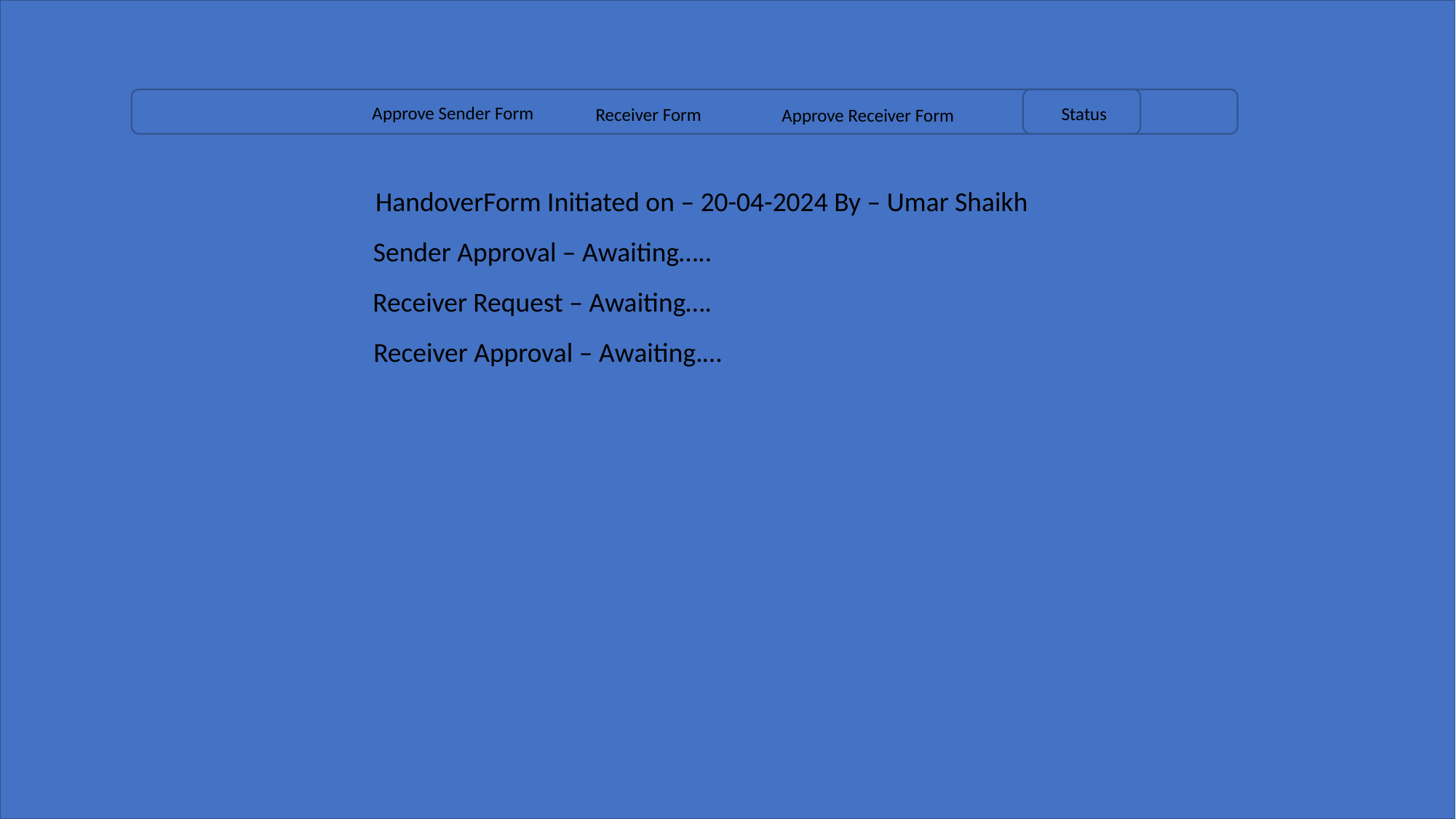

Approve Sender Form
Status
Receiver Form
Approve Receiver Form
HandoverForm Initiated on – 20-04-2024 By – Umar Shaikh
Sender Approval – Awaiting…..
Receiver Request – Awaiting….
Receiver Approval – Awaiting.…